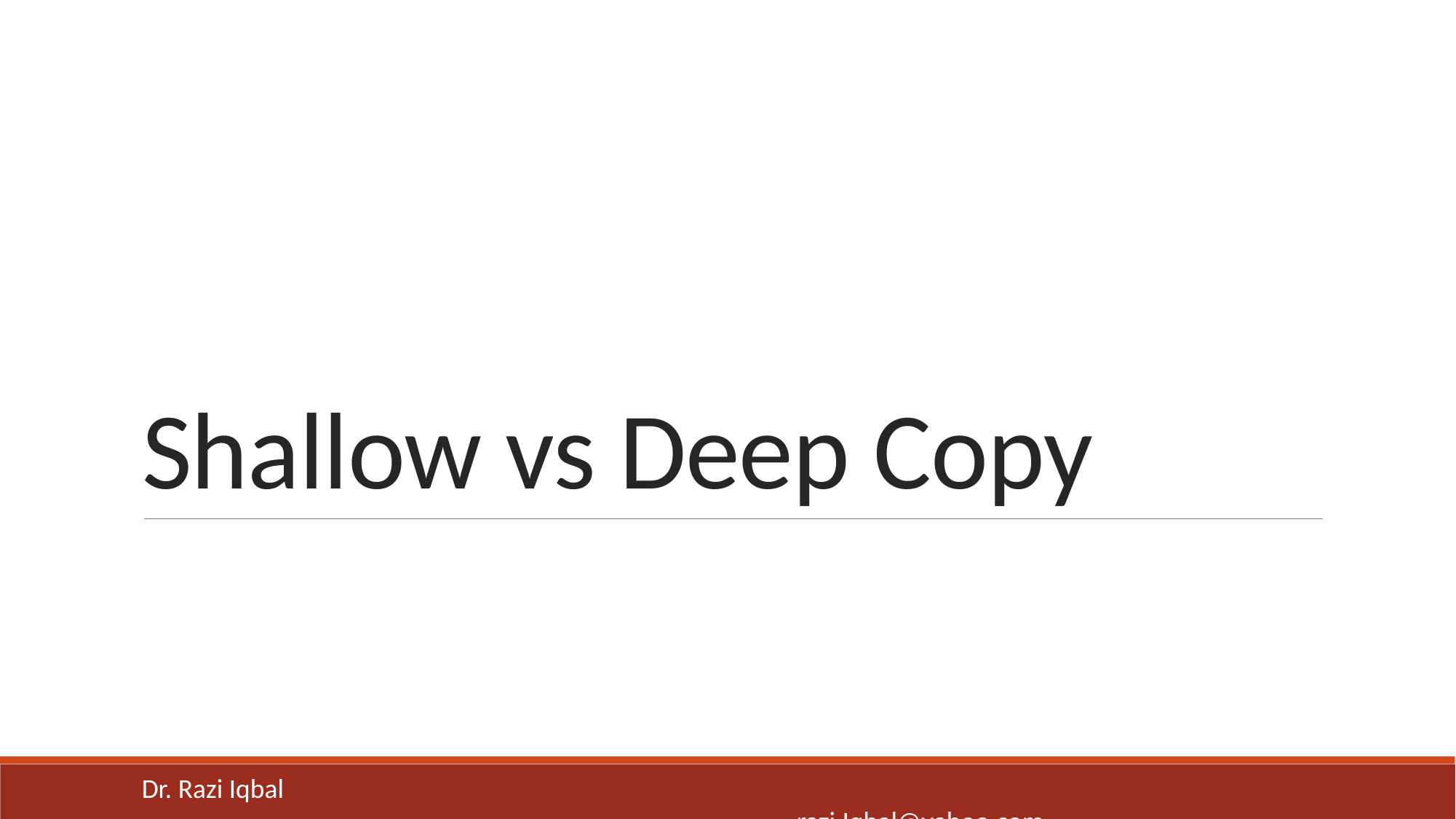

# Shallow vs Deep Copy
Dr. Razi Iqbal																razi.Iqbal@yahoo.com